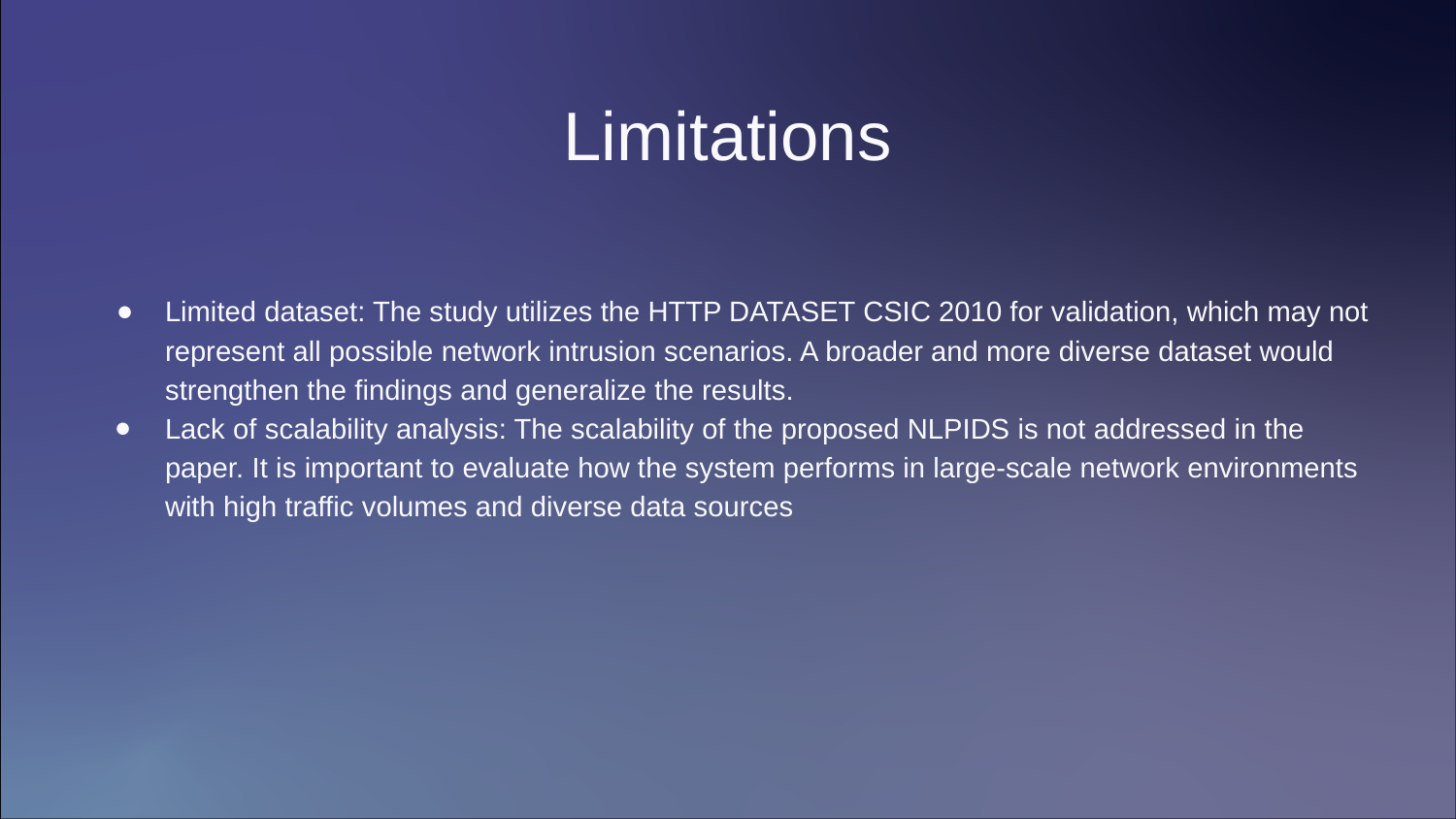

# Limitations
Limited dataset: The study utilizes the HTTP DATASET CSIC 2010 for validation, which may not represent all possible network intrusion scenarios. A broader and more diverse dataset would strengthen the findings and generalize the results.
Lack of scalability analysis: The scalability of the proposed NLPIDS is not addressed in the paper. It is important to evaluate how the system performs in large-scale network environments with high traffic volumes and diverse data sources